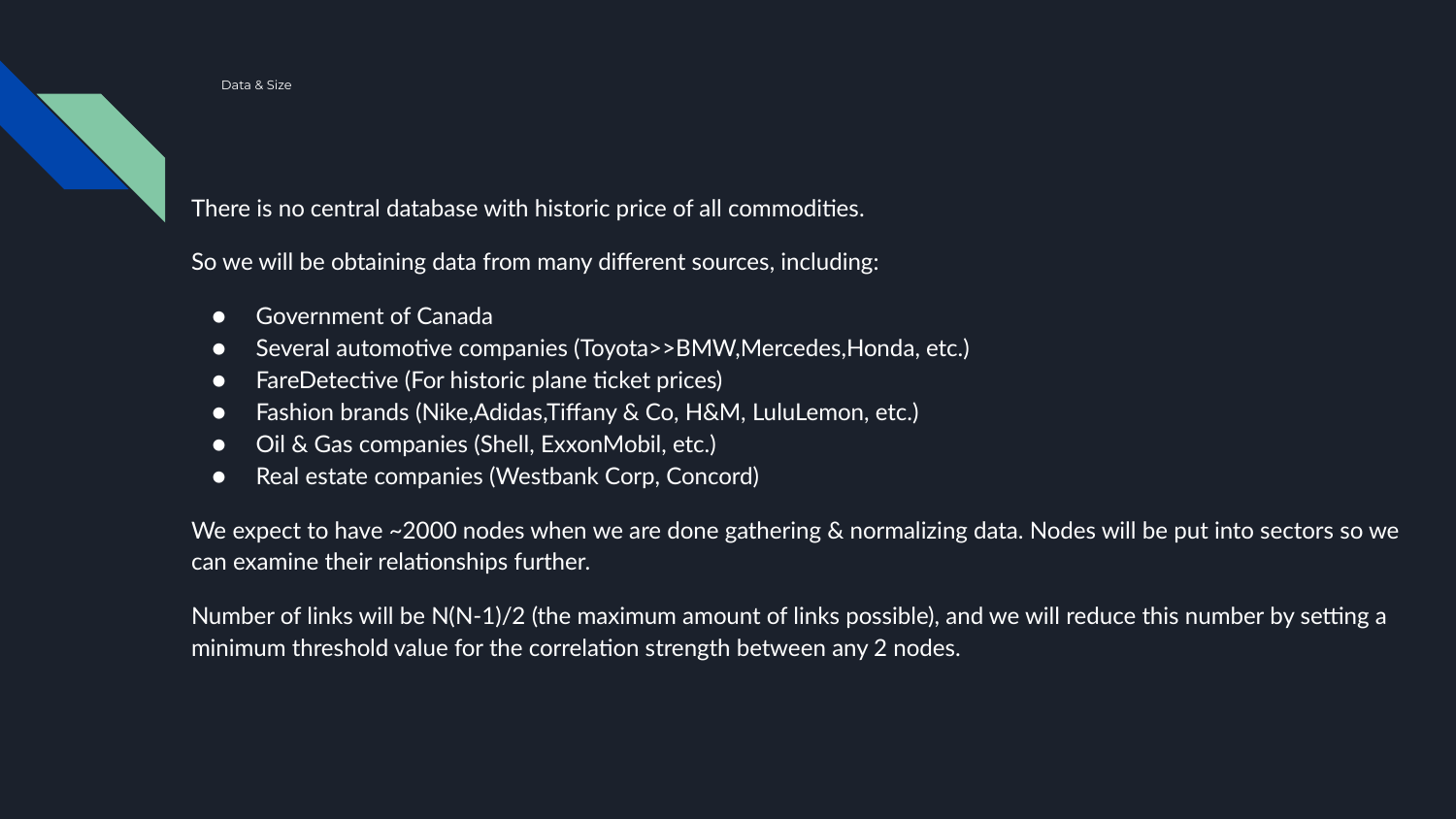

# Data & Size

There is no central database with historic price of all commodities.
So we will be obtaining data from many different sources, including:
Government of Canada
Several automotive companies (Toyota>>BMW,Mercedes,Honda, etc.)
FareDetective (For historic plane ticket prices)
Fashion brands (Nike,Adidas,Tiffany & Co, H&M, LuluLemon, etc.)
Oil & Gas companies (Shell, ExxonMobil, etc.)
Real estate companies (Westbank Corp, Concord)
We expect to have ~2000 nodes when we are done gathering & normalizing data. Nodes will be put into sectors so we can examine their relationships further.
Number of links will be N(N-1)/2 (the maximum amount of links possible), and we will reduce this number by setting a minimum threshold value for the correlation strength between any 2 nodes.